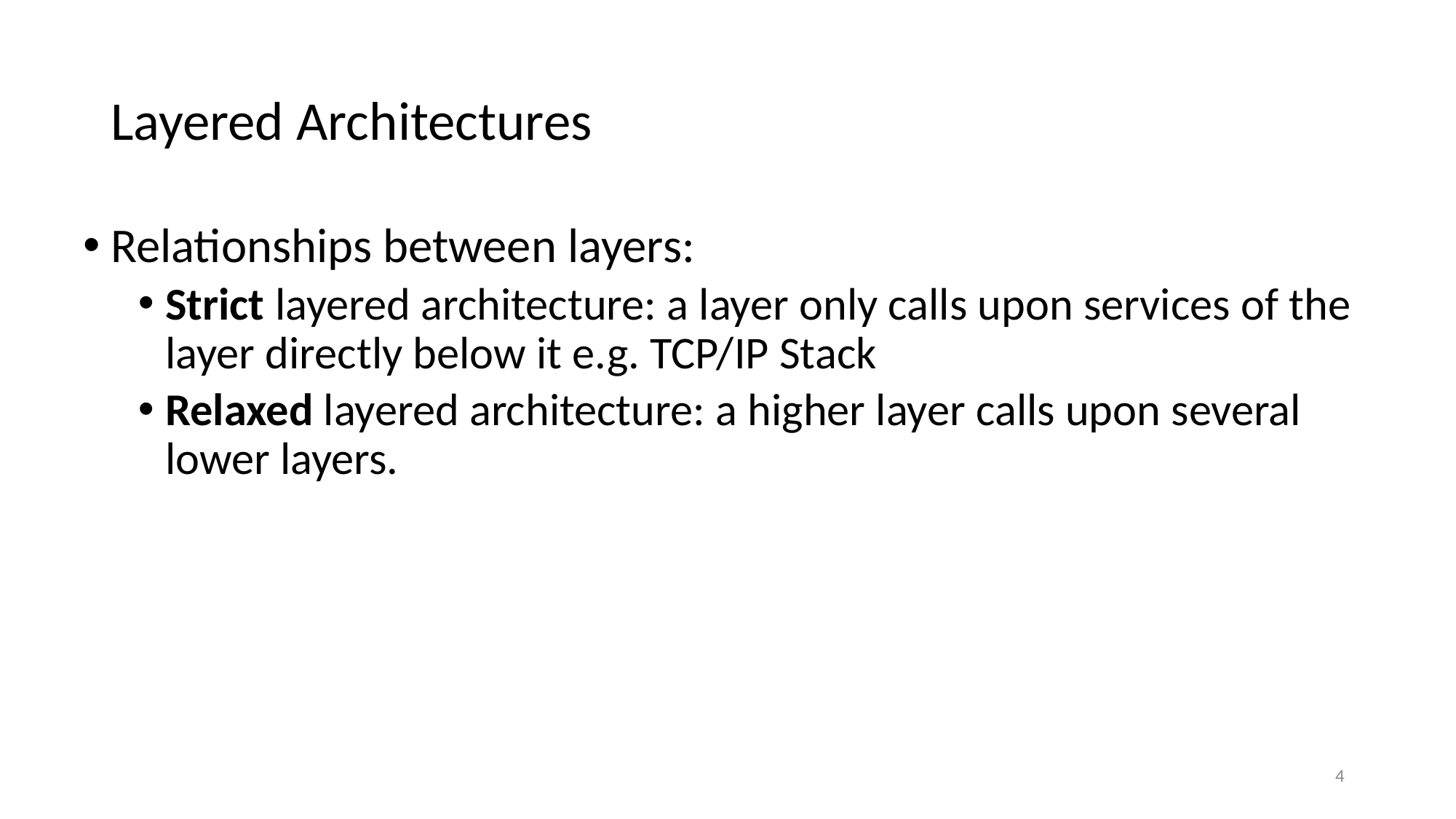

Layered Architectures
Relationships between layers:
Strict layered architecture: a layer only calls upon services of the layer directly below it e.g. TCP/IP Stack
Relaxed layered architecture: a higher layer calls upon several lower layers.
4